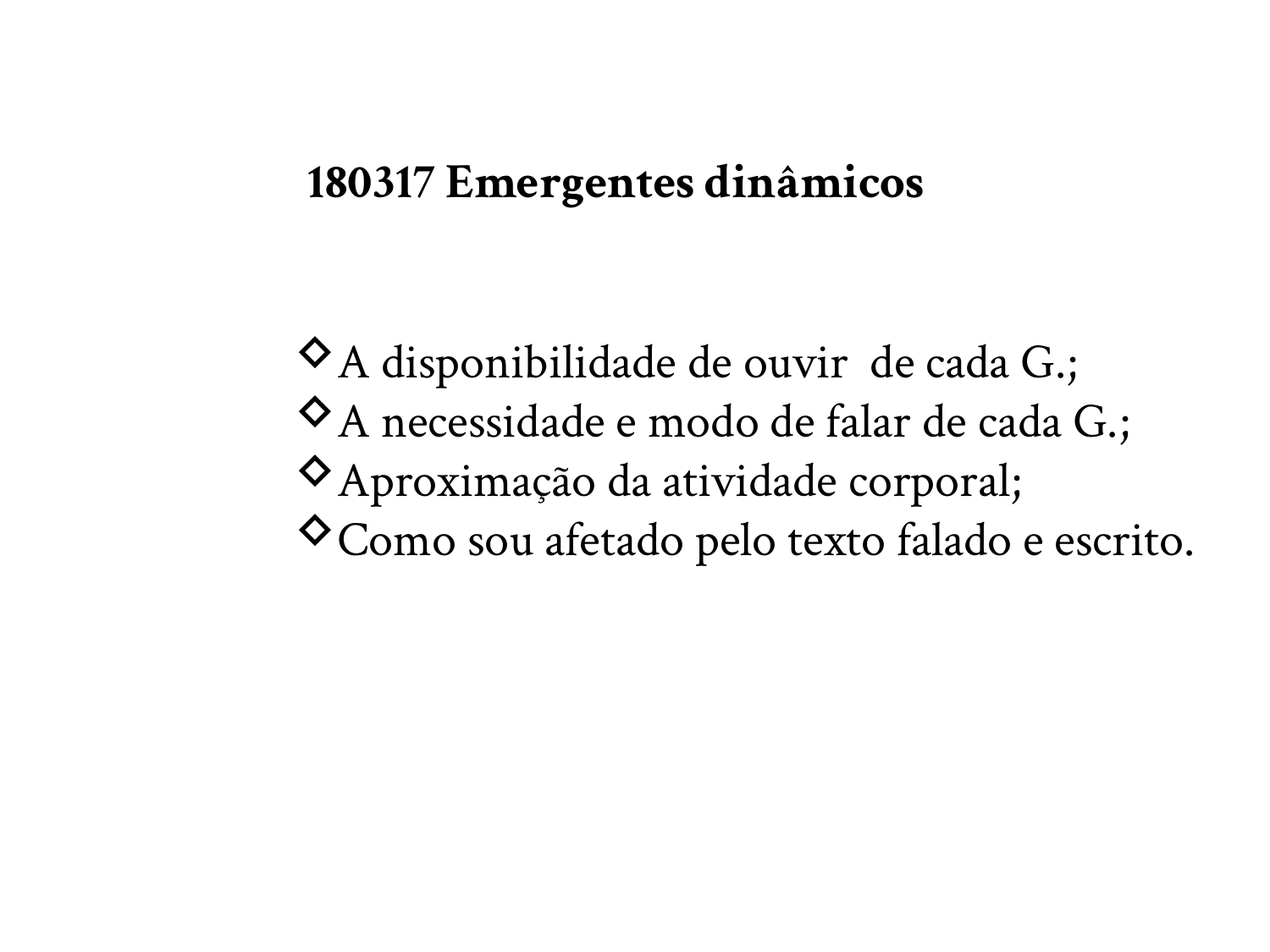

180317 Emergentes dinâmicos

A disponibilidade de ouvir  de cada G.;
A necessidade e modo de falar de cada G.;
Aproximação da atividade corporal;
Como sou afetado pelo texto falado e escrito.